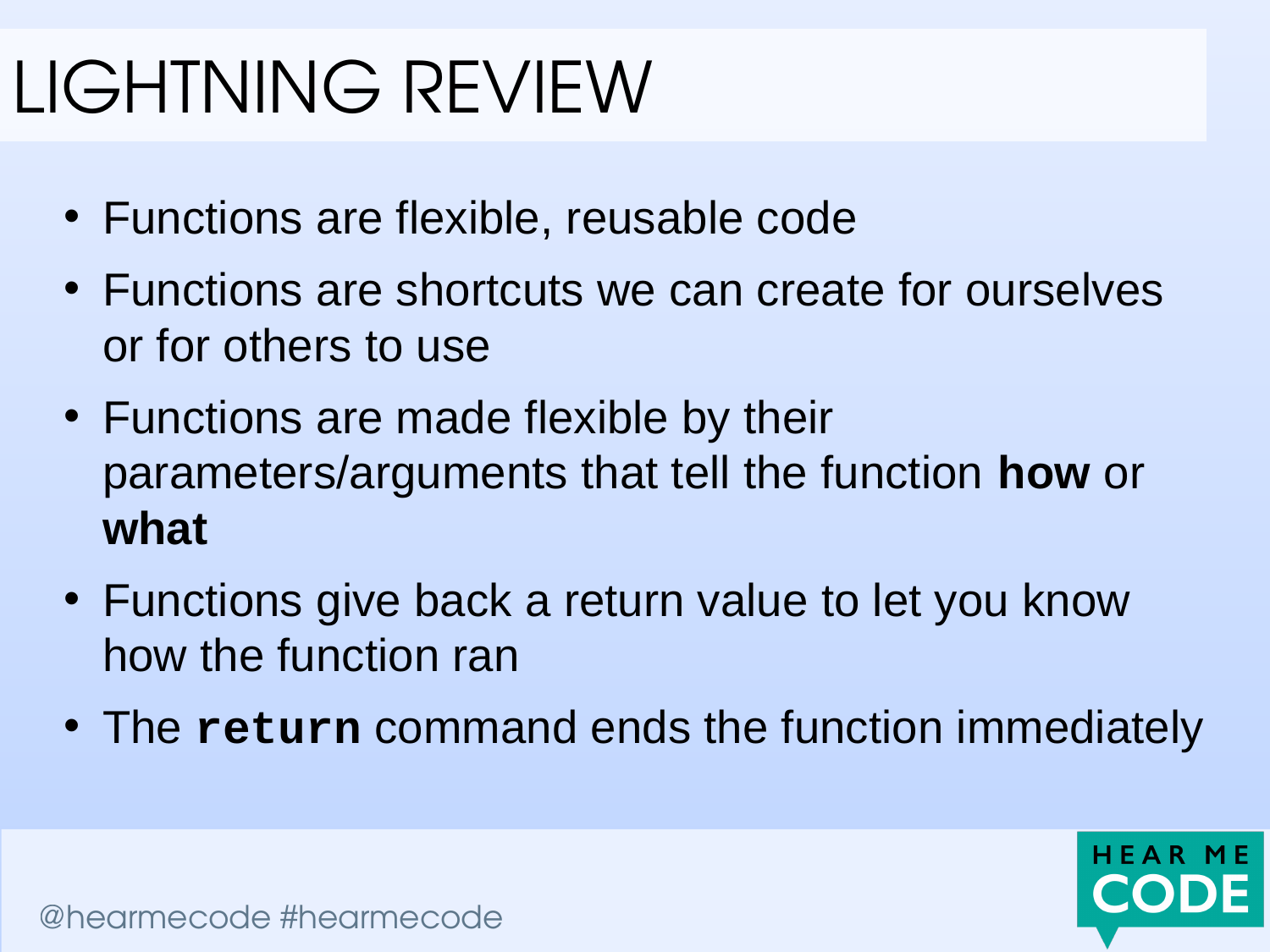

Lightning review
Functions are flexible, reusable code
Functions are shortcuts we can create for ourselves or for others to use
Functions are made flexible by their parameters/arguments that tell the function how or what
Functions give back a return value to let you know how the function ran
The return command ends the function immediately
3